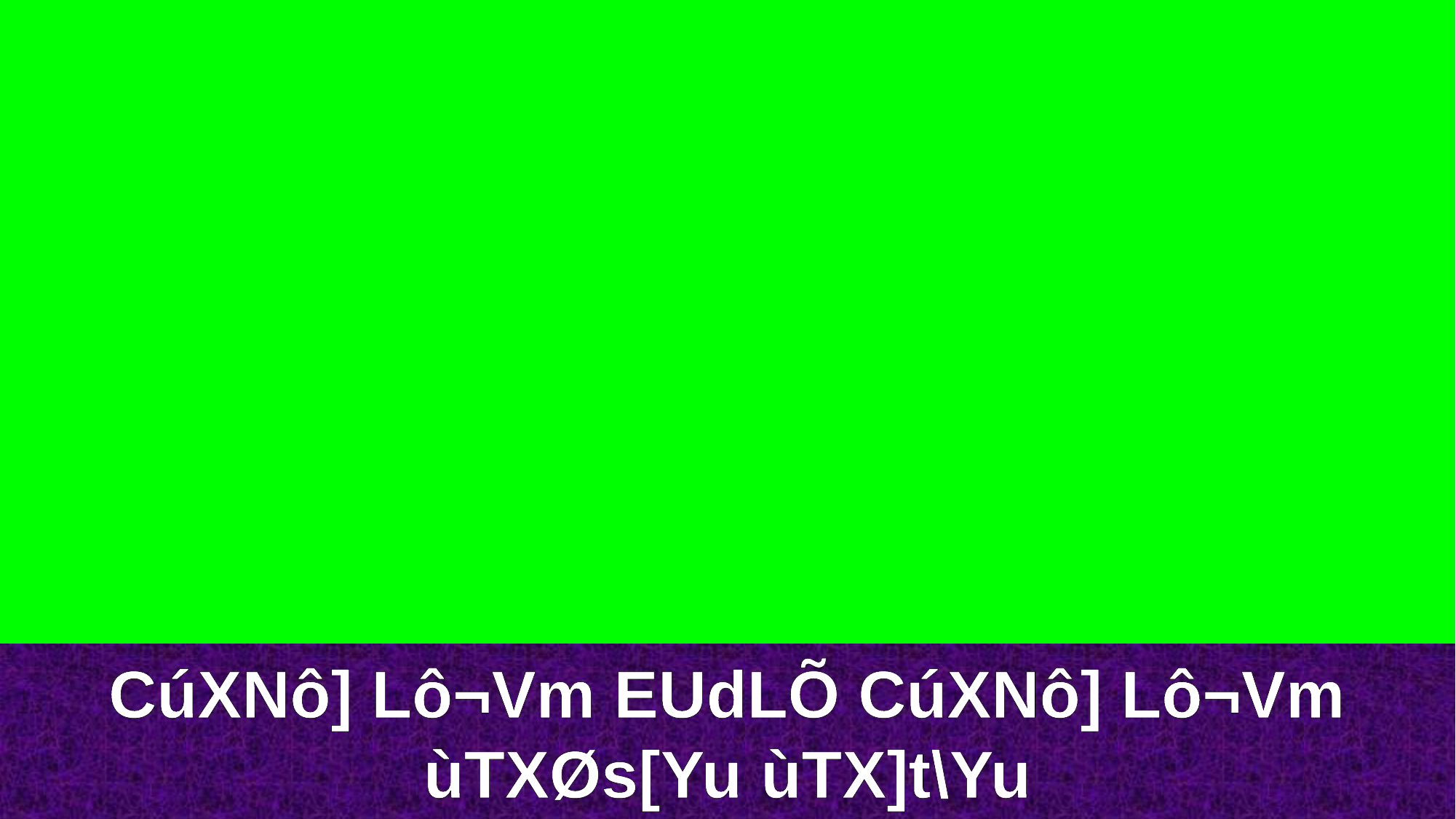

CúXNô] Lô¬Vm EUdLÕ CúXNô] Lô¬Vm
ùTXØs[Yu ùTX]t\Yu